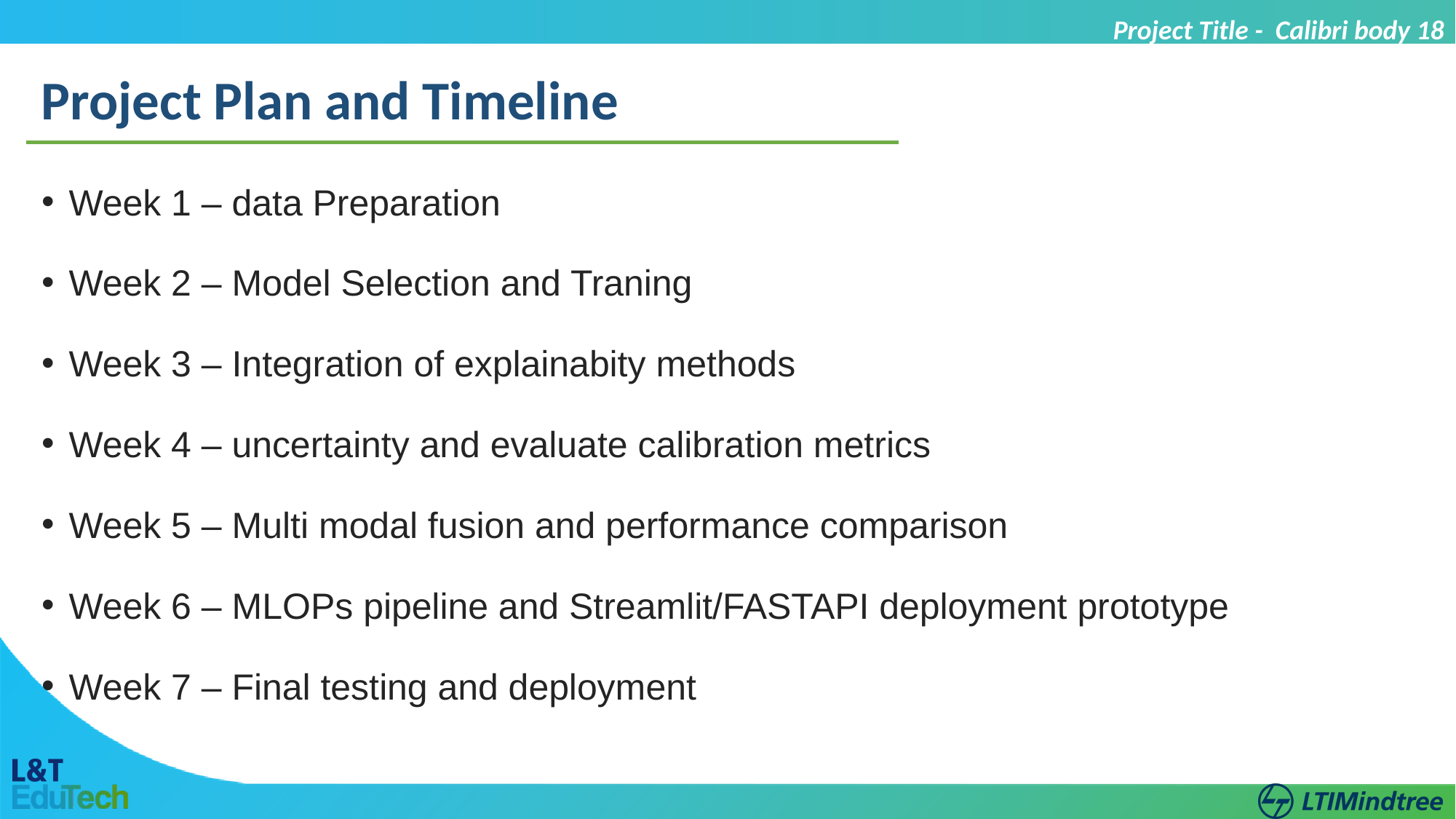

Project Title -  Calibri body 18

Project Plan and Timeline
Week 1 – data Preparation
Week 2 – Model Selection and Traning
Week 3 – Integration of explainabity methods
Week 4 – uncertainty and evaluate calibration metrics
Week 5 – Multi modal fusion and performance comparison
Week 6 – MLOPs pipeline and Streamlit/FASTAPI deployment prototype
Week 7 – Final testing and deployment